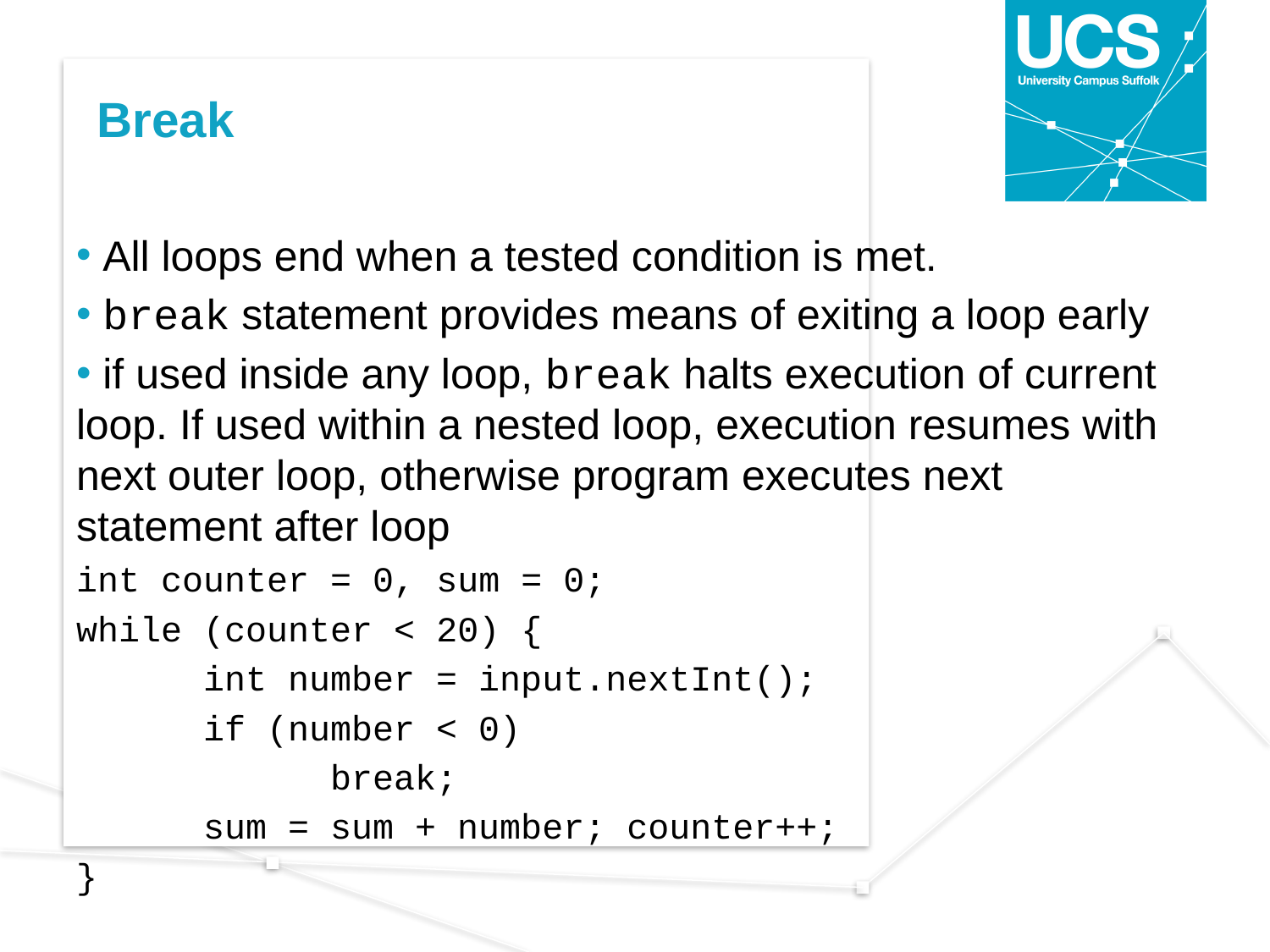

# Break
 All loops end when a tested condition is met.
 break statement provides means of exiting a loop early
 if used inside any loop, break halts execution of current loop. If used within a nested loop, execution resumes with next outer loop, otherwise program executes next statement after loop
int counter = 0, sum = 0;
while (counter < 20) {
	int number = input.nextInt();
	if (number < 0)
		break;
	sum = sum + number; counter++;
}